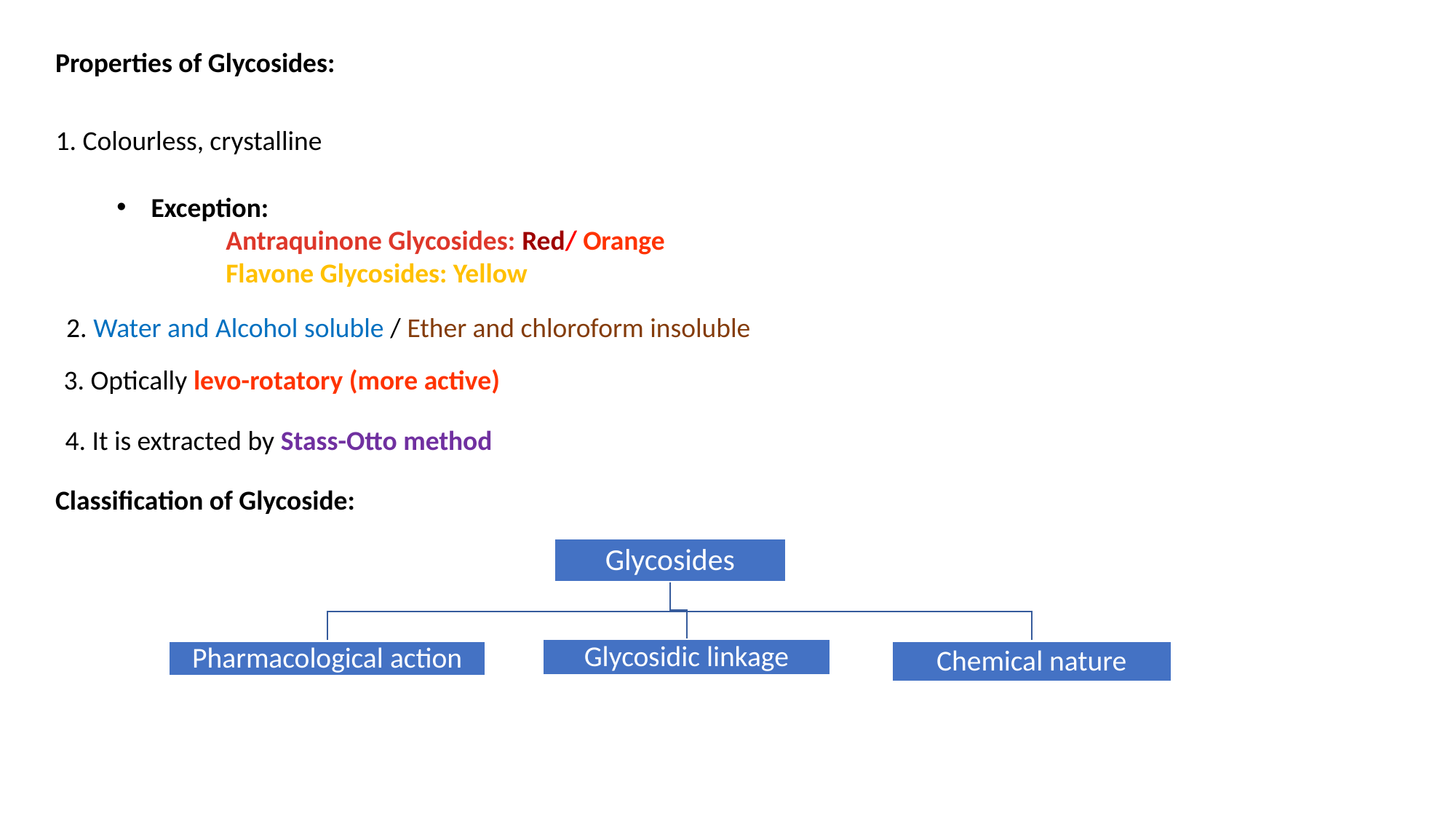

Properties of Glycosides:
1. Colourless, crystalline
Exception:
 	Antraquinone Glycosides: Red/ Orange
	Flavone Glycosides: Yellow
2. Water and Alcohol soluble / Ether and chloroform insoluble
3. Optically levo-rotatory (more active)
4. It is extracted by Stass-Otto method
Glycosides
Pharmacological action
Glycosidic linkage
Chemical nature
Classification of Glycoside: